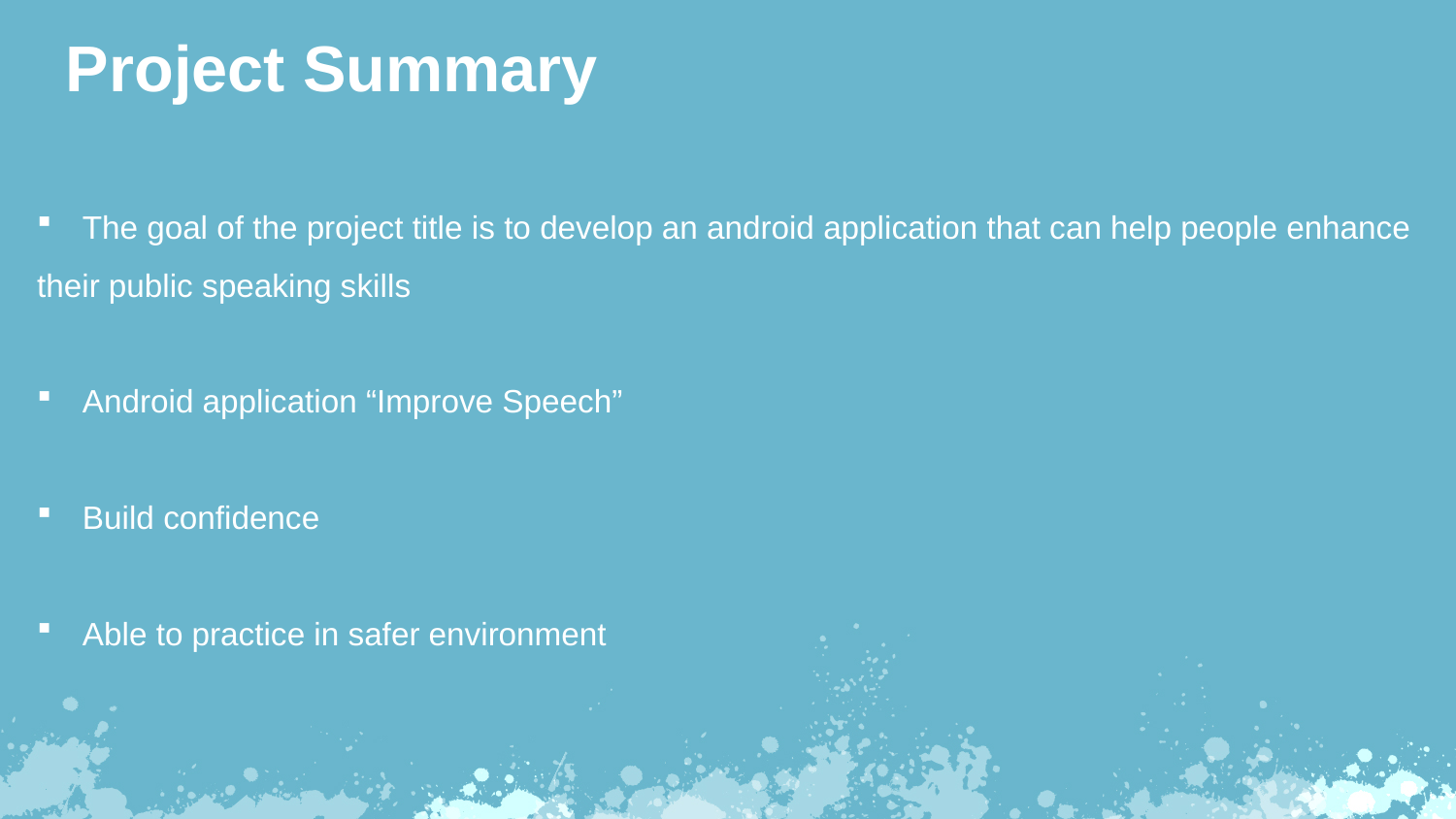

Project Summary
The goal of the project title is to develop an android application that can help people enhance
their public speaking skills
Android application “Improve Speech”
Build confidence
Able to practice in safer environment